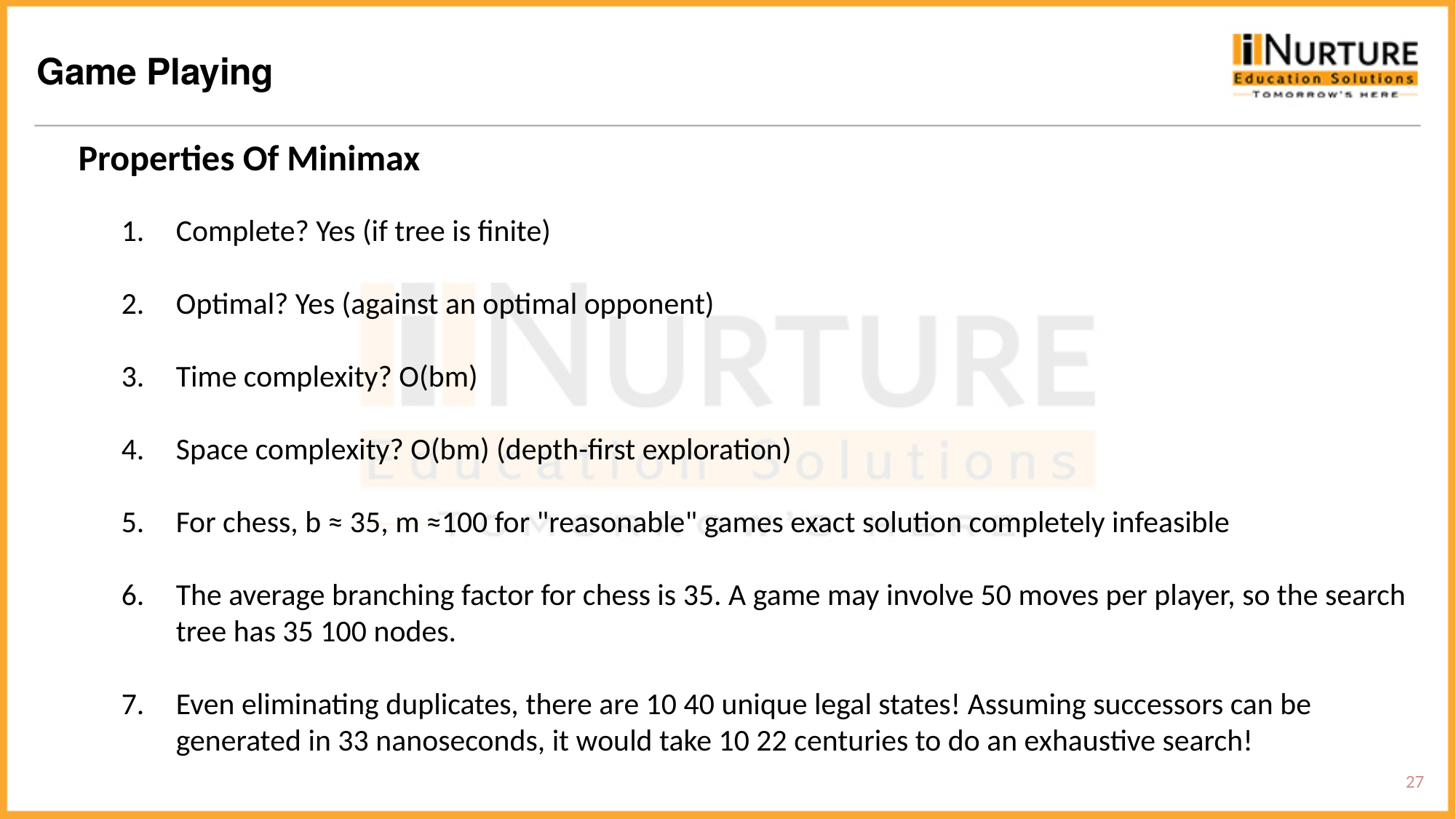

Game Playing
Properties Of Minimax

Complete? Yes (if tree is finite)

Optimal? Yes (against an optimal opponent)

Time complexity? O(bm)

Space complexity? O(bm) (depth-first exploration)

For chess, b ≈ 35, m ≈100 for "reasonable" games exact solution completely infeasible

The average branching factor for chess is 35. A game may involve 50 moves per player, so the search tree has 35 100 nodes.

Even eliminating duplicates, there are 10 40 unique legal states! Assuming successors can be generated in 33 nanoseconds, it would take 10 22 centuries to do an exhaustive search!
27